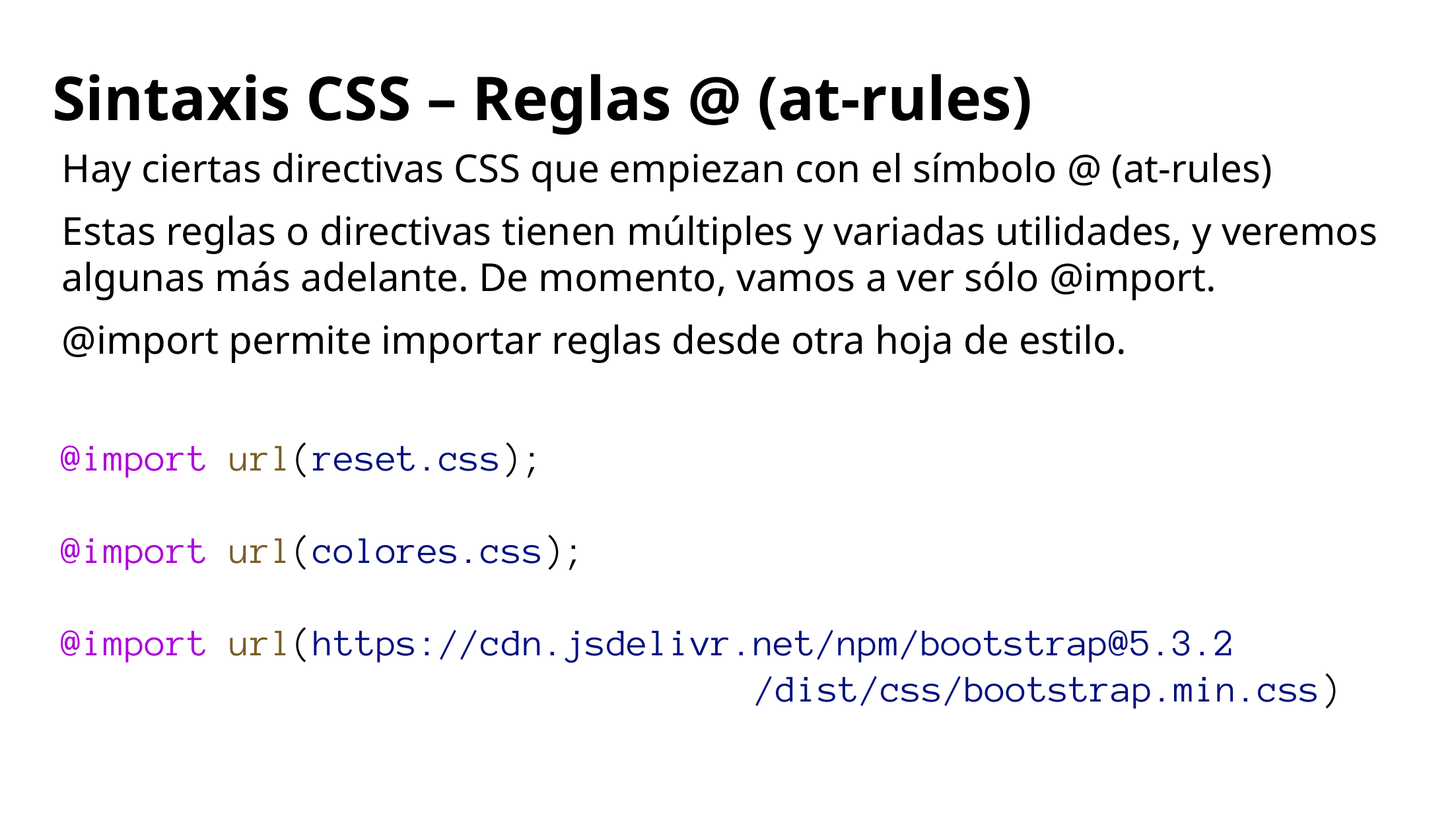

# Sintaxis CSS – Reglas @ (at-rules)
Hay ciertas directivas CSS que empiezan con el símbolo @ (at-rules)
Estas reglas o directivas tienen múltiples y variadas utilidades, y veremos algunas más adelante. De momento, vamos a ver sólo @import.
@import permite importar reglas desde otra hoja de estilo.

@import url(reset.css);
@import url(colores.css);
@import url(https://cdn.jsdelivr.net/npm/bootstrap@5.3.2 								/dist/css/bootstrap.min.css)